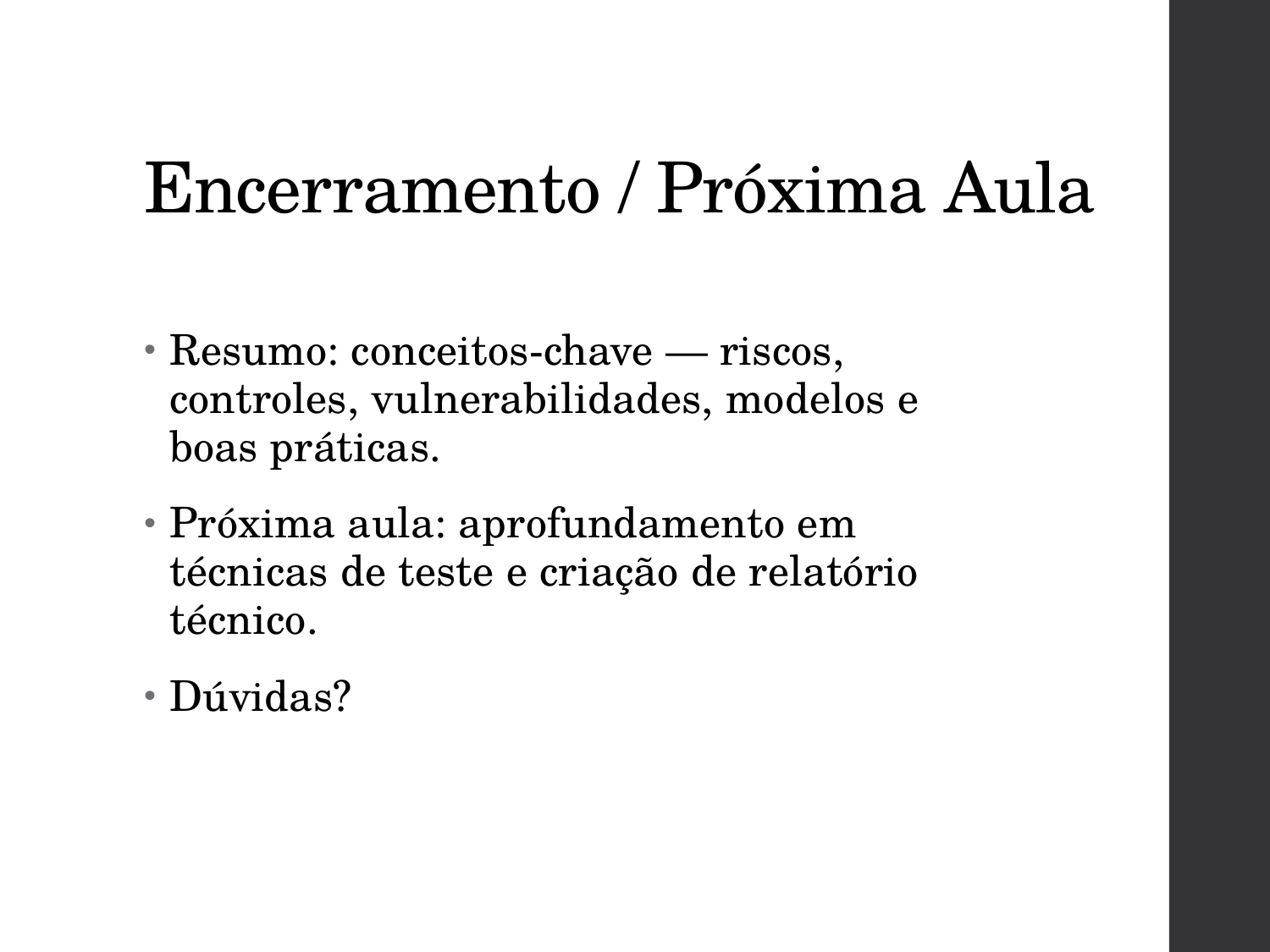

# Encerramento / Próxima Aula

Resumo: conceitos-chave — riscos, controles, vulnerabilidades, modelos e boas práticas.
Próxima aula: aprofundamento em técnicas de teste e criação de relatório técnico.
Dúvidas?